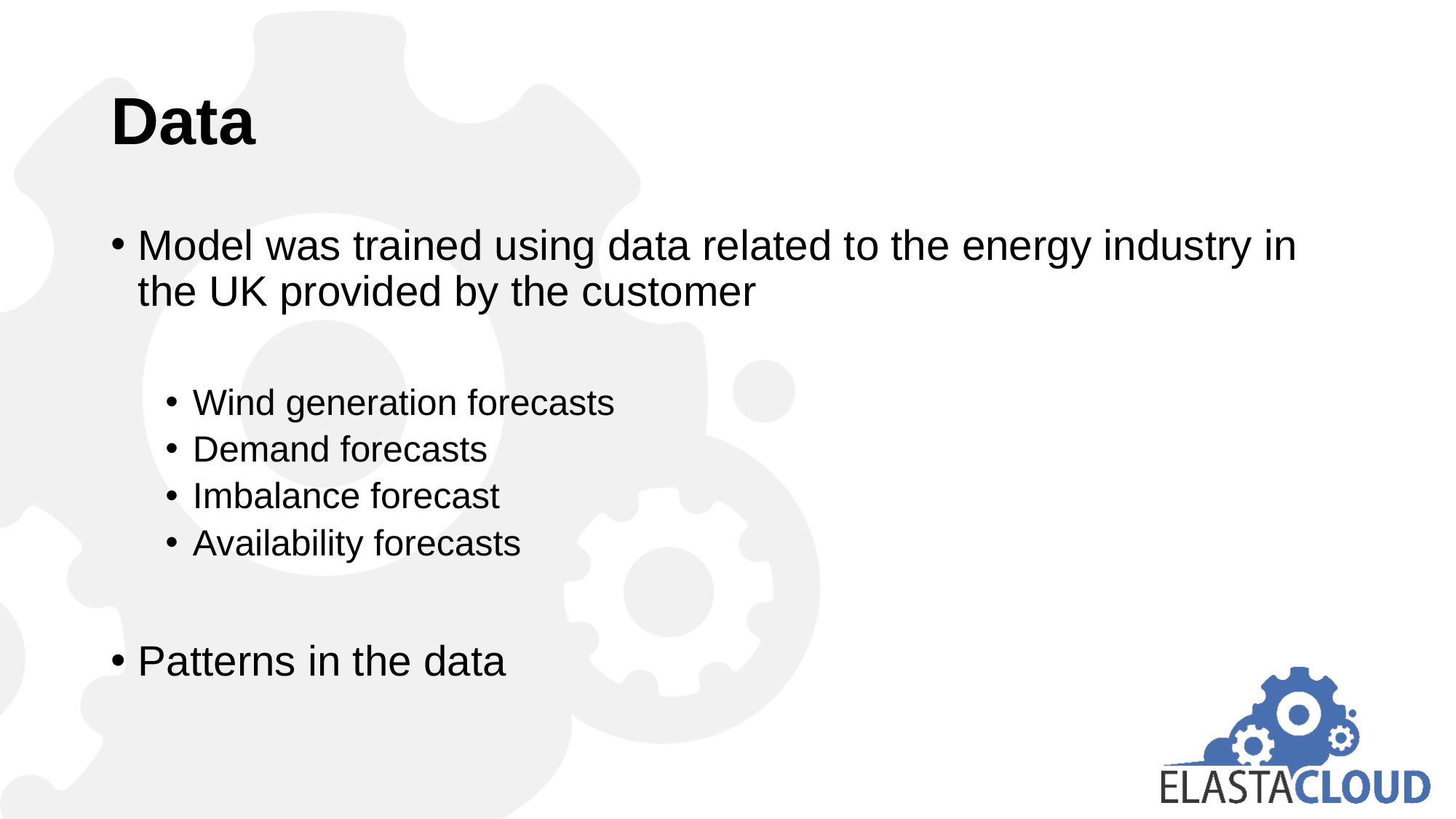

# Data
Model was trained using data related to the energy industry in the UK provided by the customer

Wind generation forecasts
Demand forecasts
Imbalance forecast
Availability forecasts

Patterns in the data